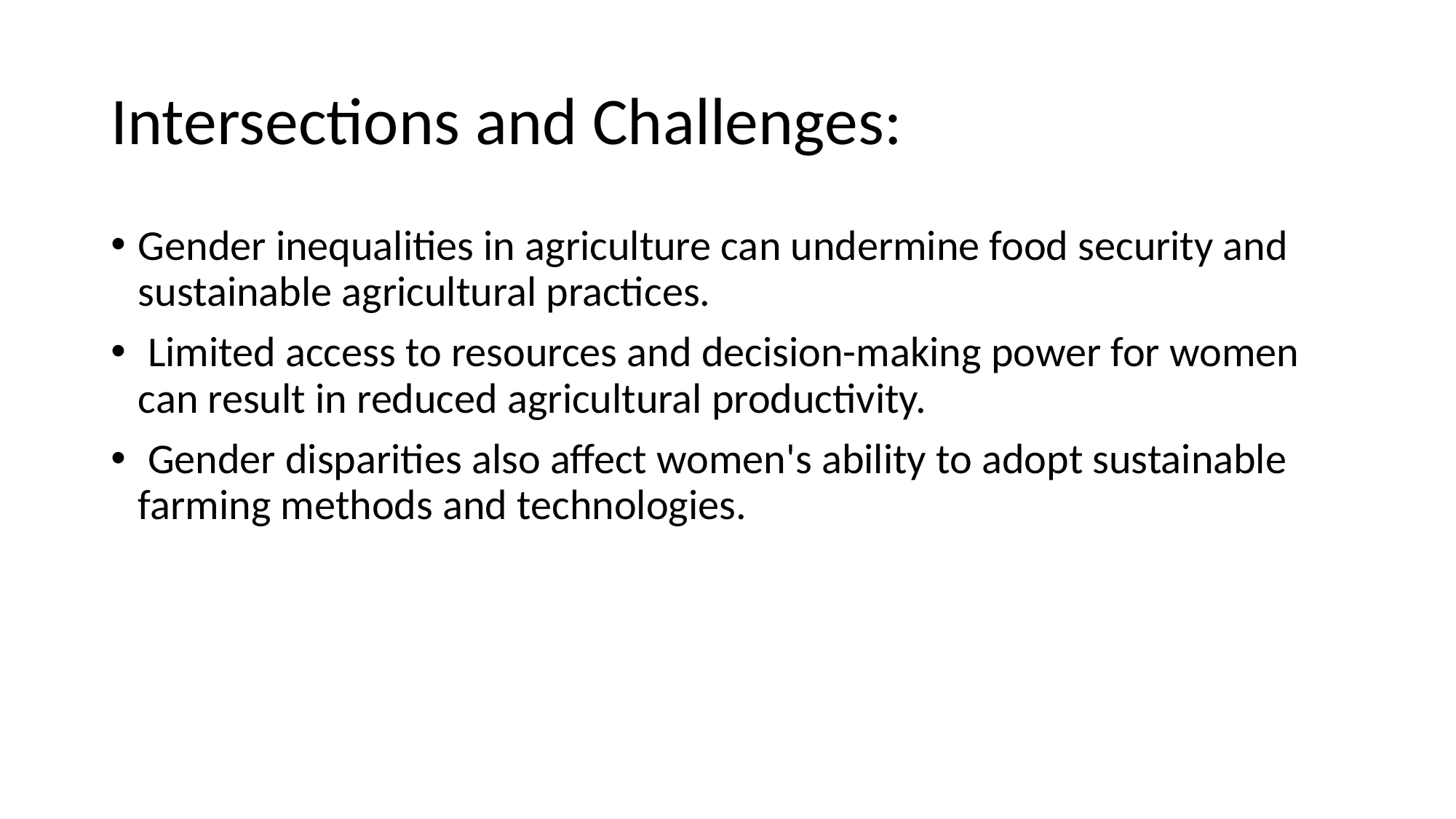

# Intersections and Challenges:
Gender inequalities in agriculture can undermine food security and sustainable agricultural practices.
 Limited access to resources and decision-making power for women can result in reduced agricultural productivity.
 Gender disparities also affect women's ability to adopt sustainable farming methods and technologies.